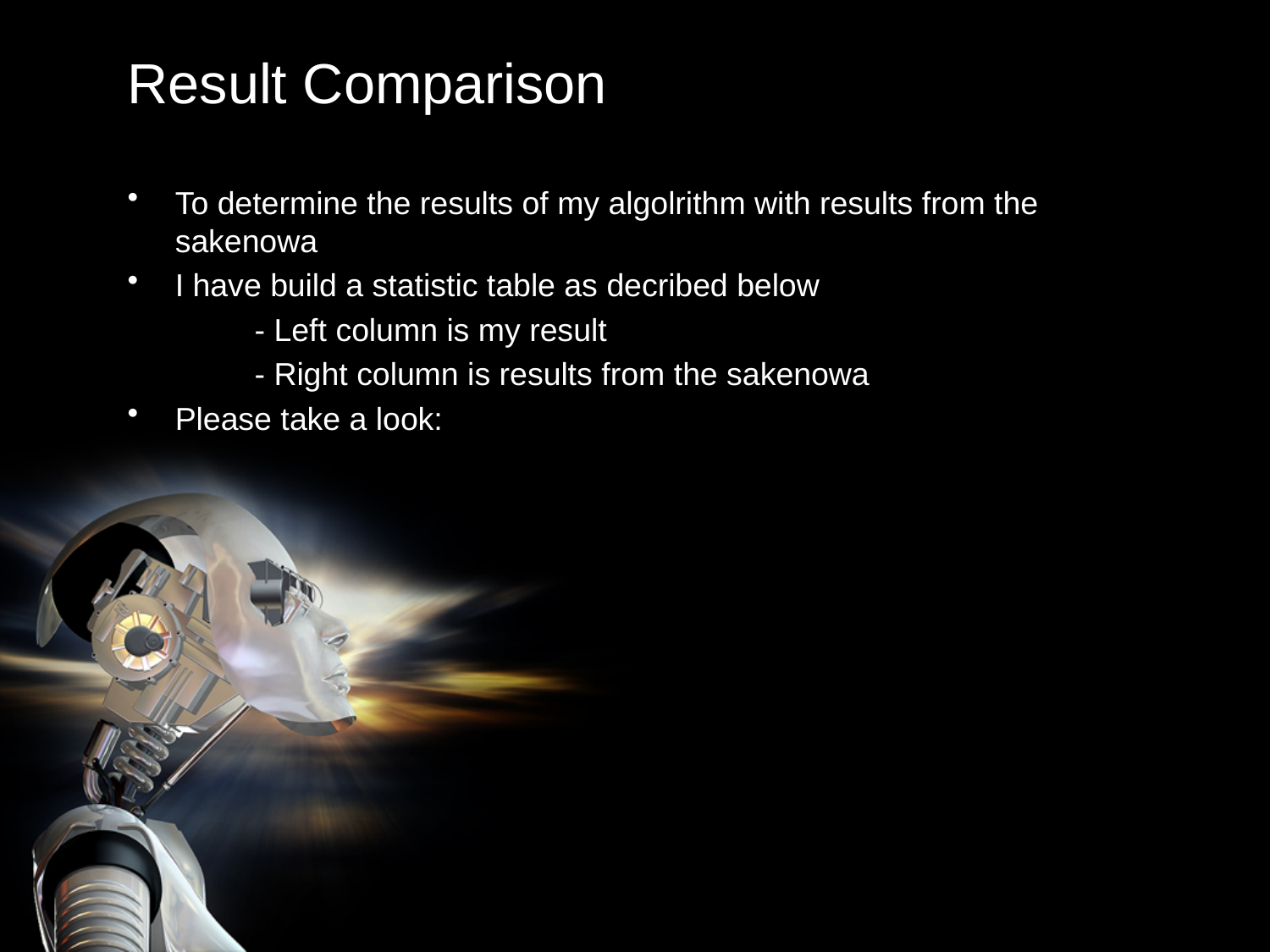

# Result Comparison
To determine the results of my algolrithm with results from the sakenowa
I have build a statistic table as decribed below
	- Left column is my result
	- Right column is results from the sakenowa
Please take a look: